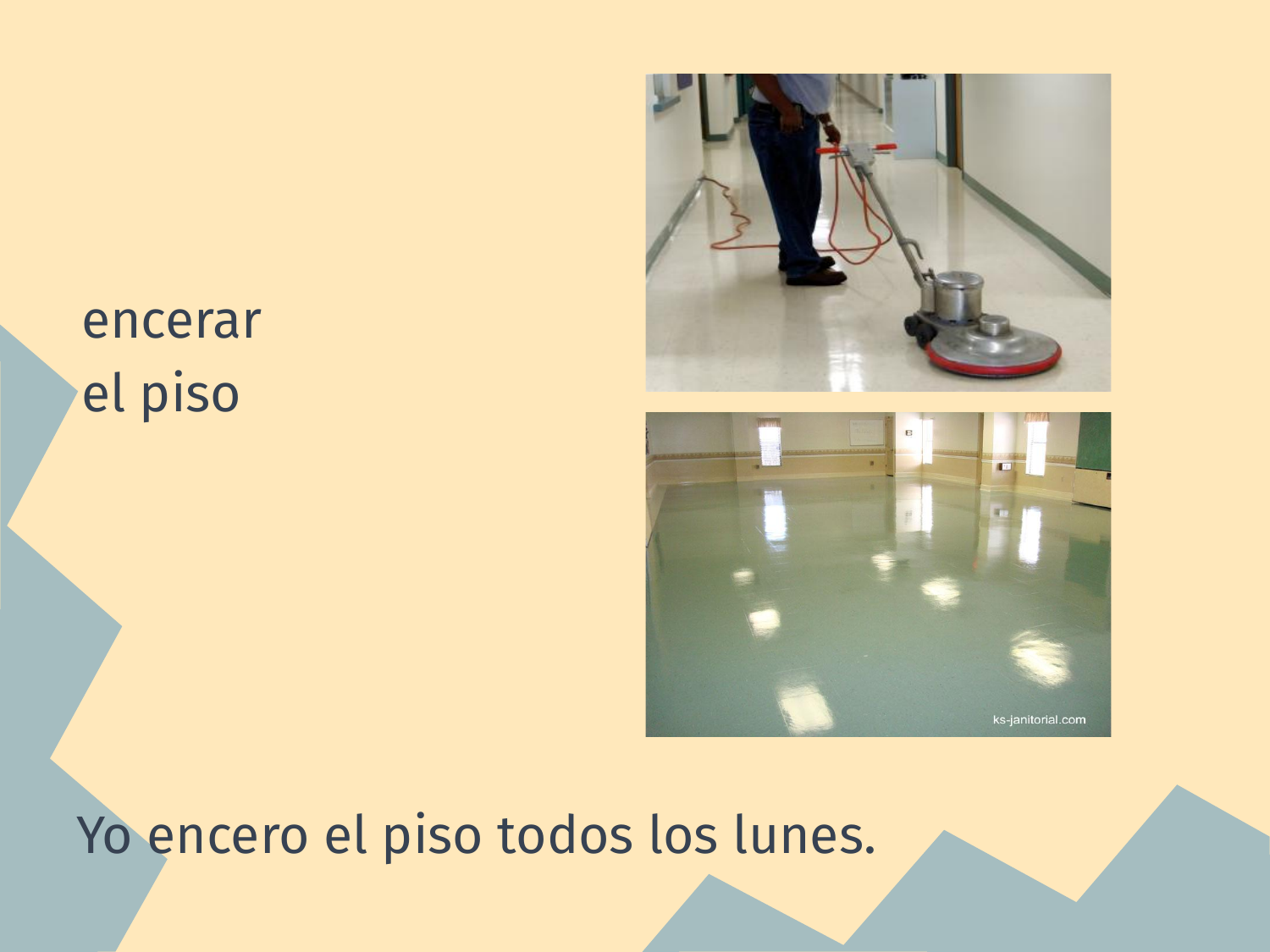

#

encerar
el piso

Yo encero el piso todos los lunes.